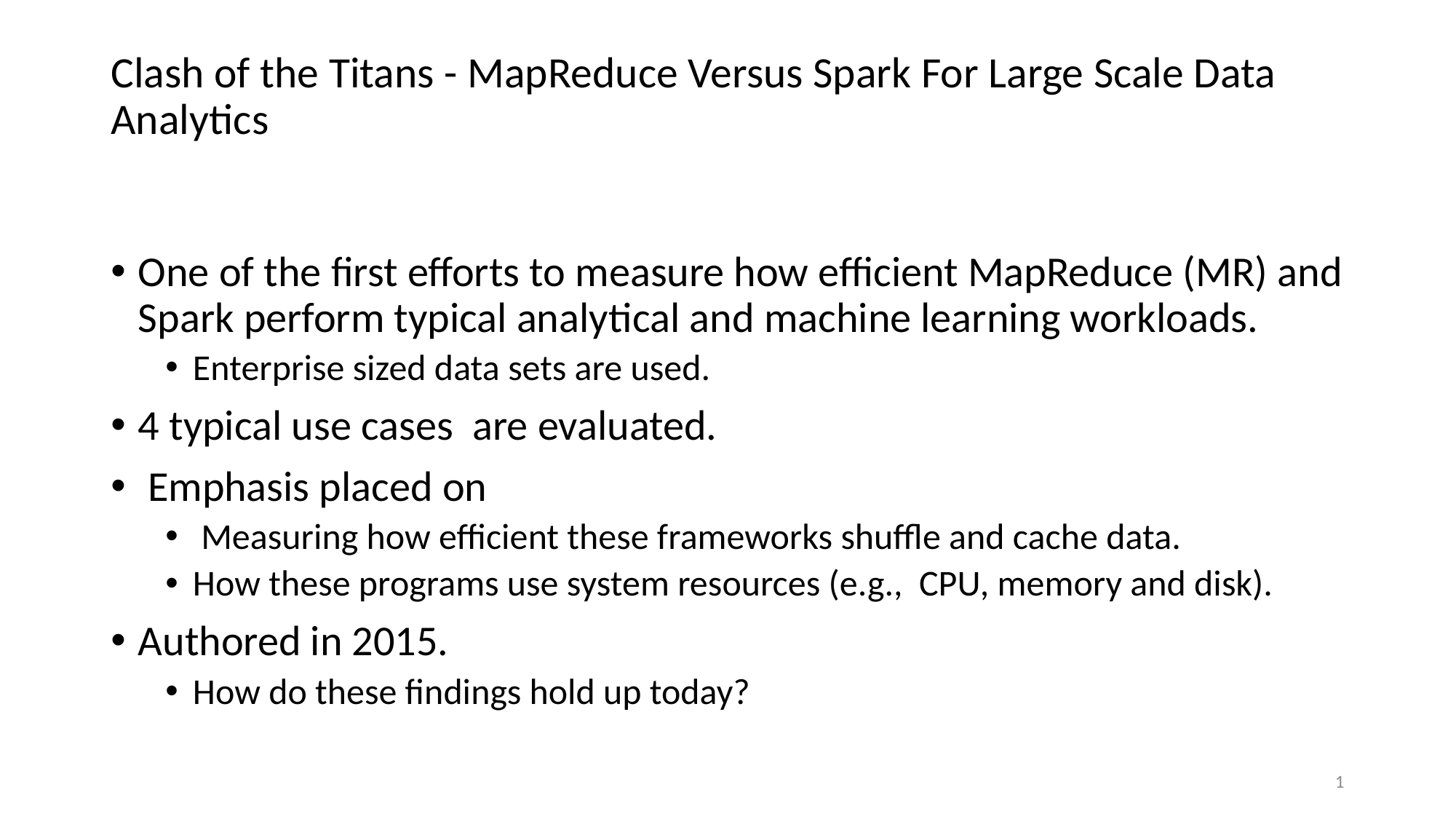

# Clash of the Titans - MapReduce Versus Spark For Large Scale Data Analytics

One of the first efforts to measure how efficient MapReduce (MR) and Spark perform typical analytical and machine learning workloads.
Enterprise sized data sets are used.
4 typical use cases  are evaluated.
 Emphasis placed on
 Measuring how efficient these frameworks shuffle and cache data.
How these programs use system resources (e.g.,  CPU, memory and disk).
Authored in 2015.
How do these findings hold up today?
1